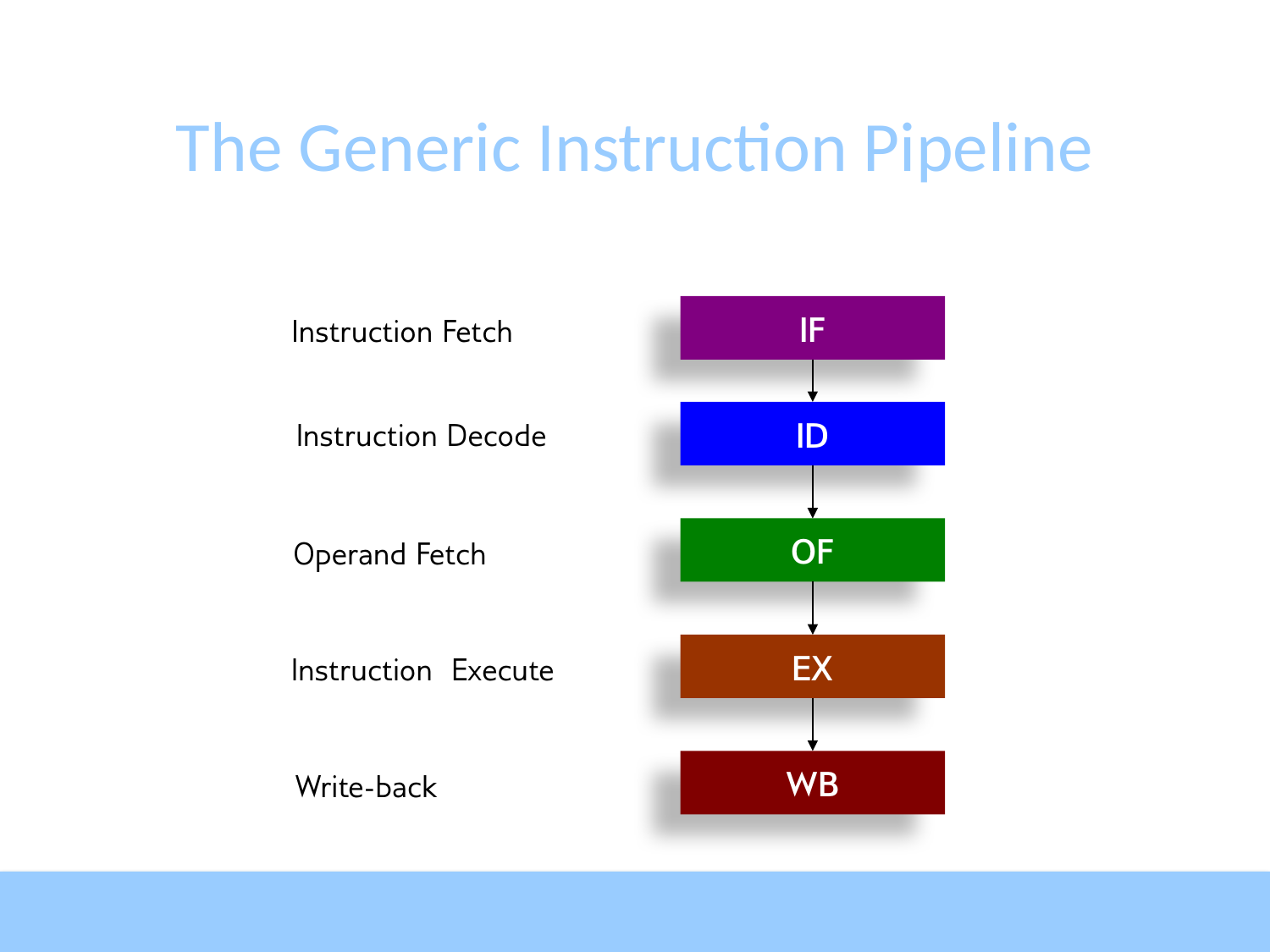

# The Generic Instruction Pipeline
IF
Instruction Fetch
ID
Instruction Decode
OF
Operand Fetch
EX
Instruction  Execute
WB
Write-back